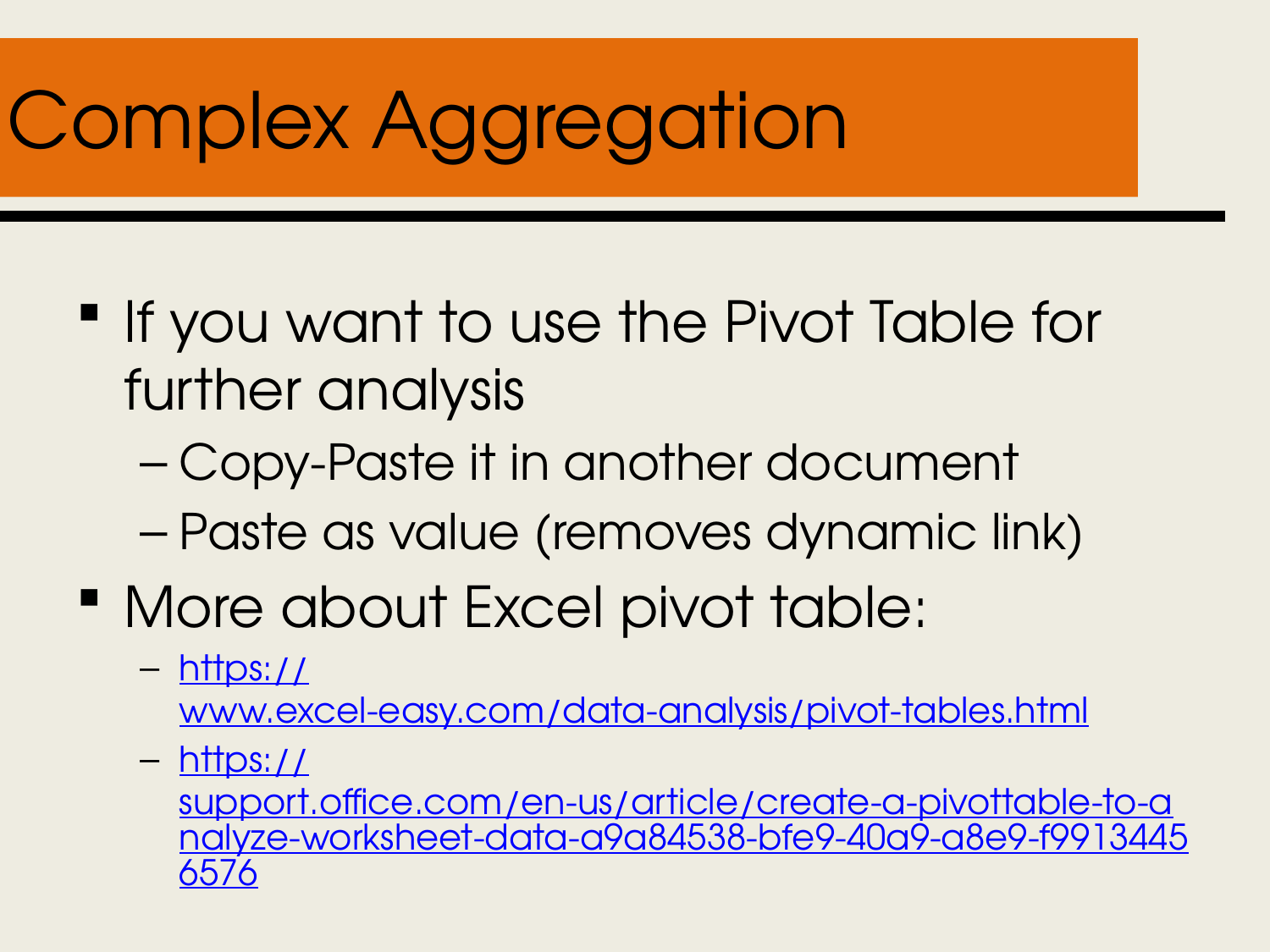

# Complex Aggregation
If you want to use the Pivot Table for further analysis
Copy-Paste it in another document
Paste as value (removes dynamic link)
More about Excel pivot table:
https://www.excel-easy.com/data-analysis/pivot-tables.html
https://support.office.com/en-us/article/create-a-pivottable-to-analyze-worksheet-data-a9a84538-bfe9-40a9-a8e9-f99134456576